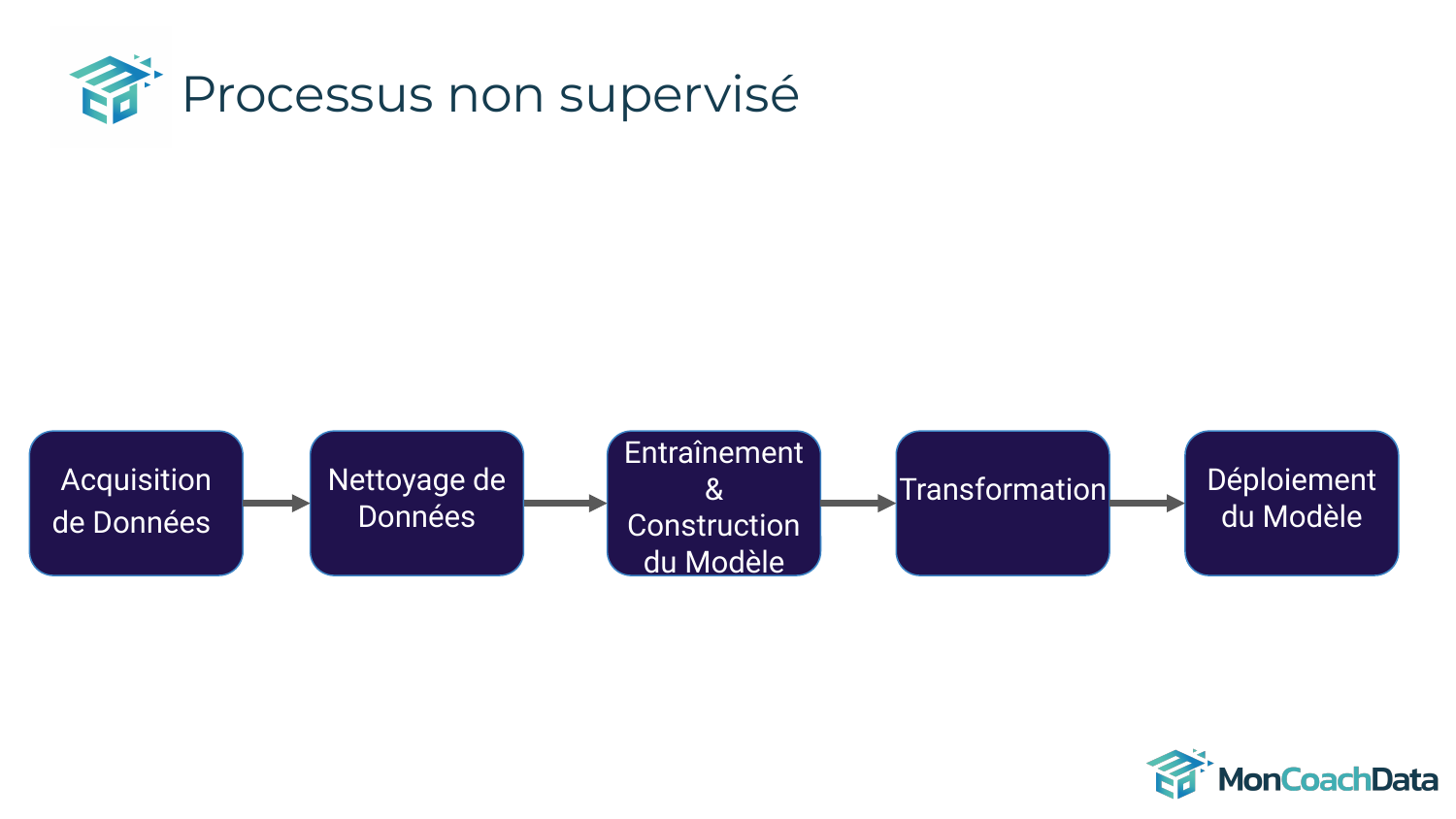

# Processus non supervisé

Test
Data
Entraînement & Construction du Modèle

Acquisition de Données
Nettoyage de Données
Déploiement du Modèle
Transformation